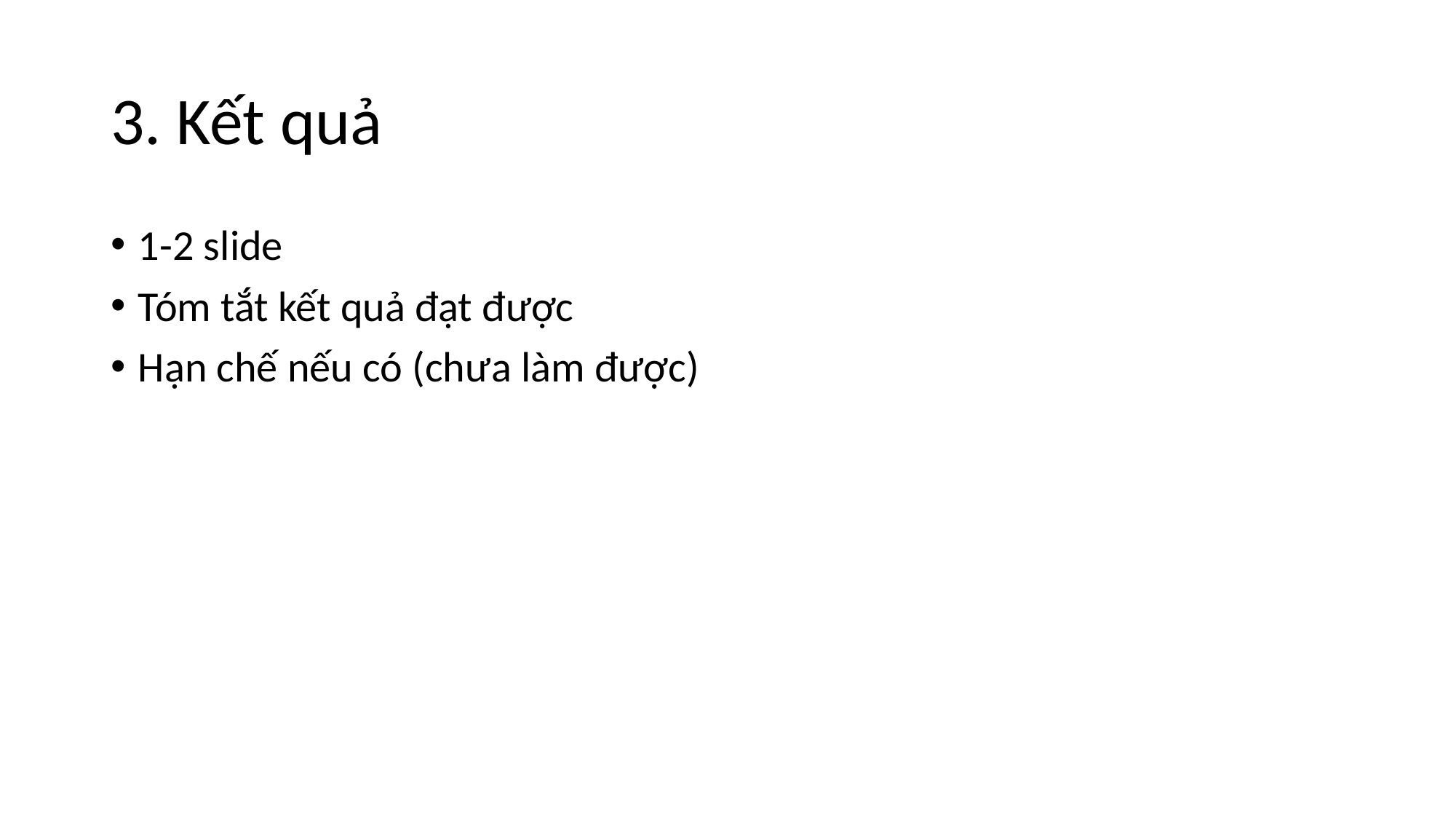

# 3. Kết quả
1-2 slide
Tóm tắt kết quả đạt được
Hạn chế nếu có (chưa làm được)